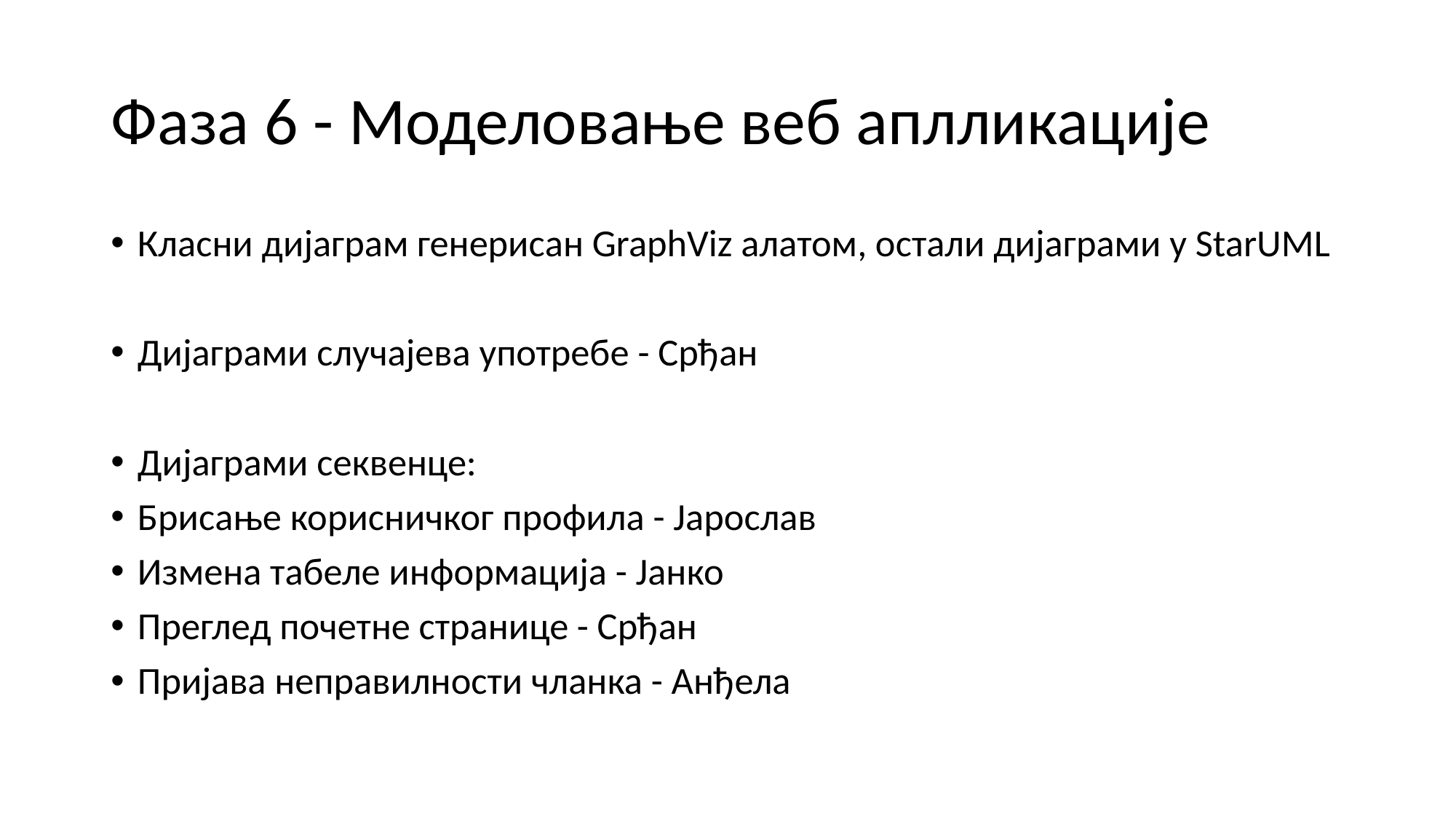

# Фаза 6 - Моделовање веб аплликације
Класни дијаграм генерисан GraphViz алатом, остали дијаграми у StarUML

Дијаграми случајева употребе - Срђан

Дијаграми секвенце:
Брисање корисничког профила - Јарослав
Измена табеле информација - Јанко
Преглед почетне странице - Срђан
Пријава неправилности чланка - Анђела